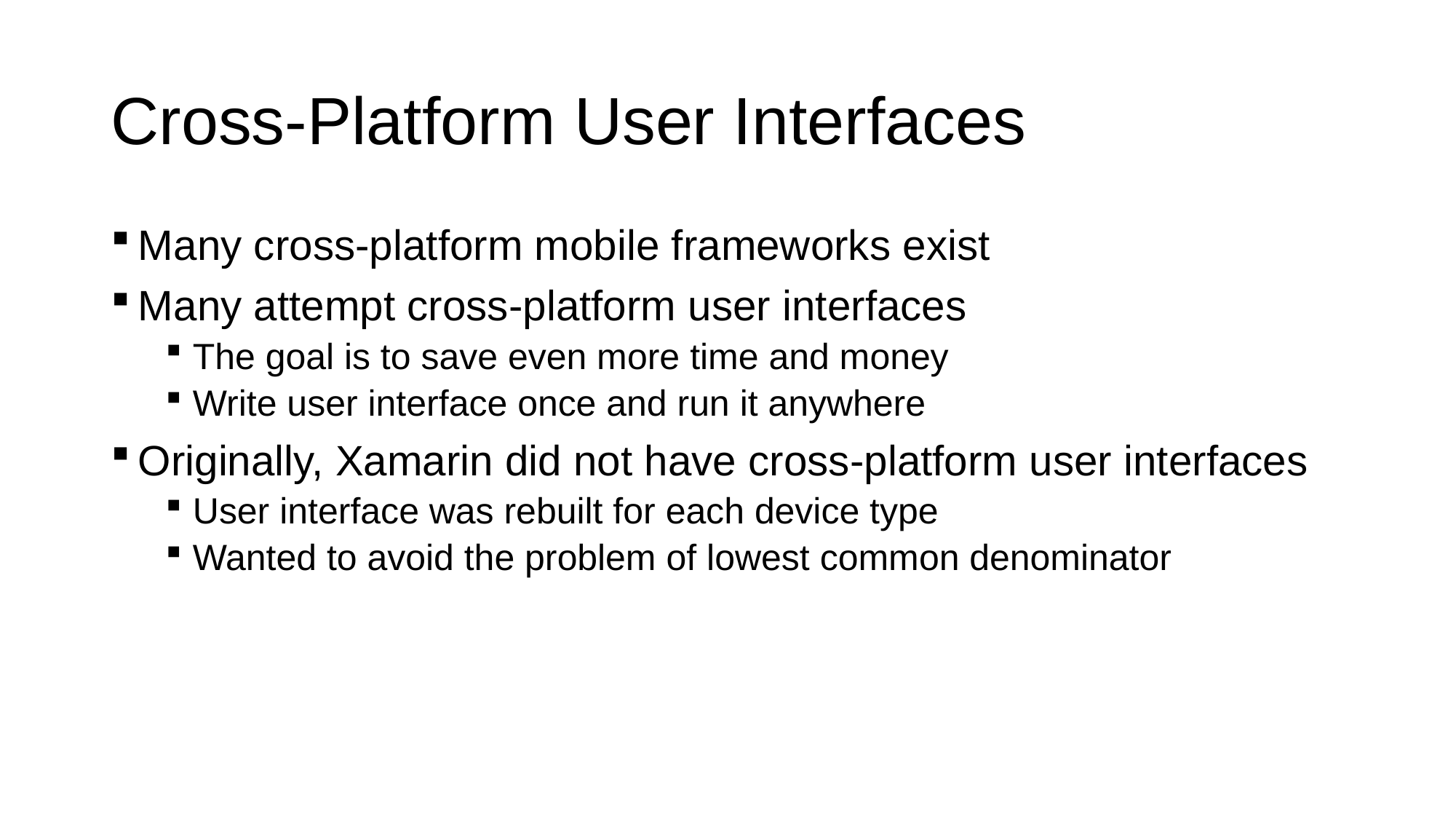

# Cross-Platform User Interfaces
Many cross-platform mobile frameworks exist
Many attempt cross-platform user interfaces
The goal is to save even more time and money
Write user interface once and run it anywhere
Originally, Xamarin did not have cross-platform user interfaces
User interface was rebuilt for each device type
Wanted to avoid the problem of lowest common denominator